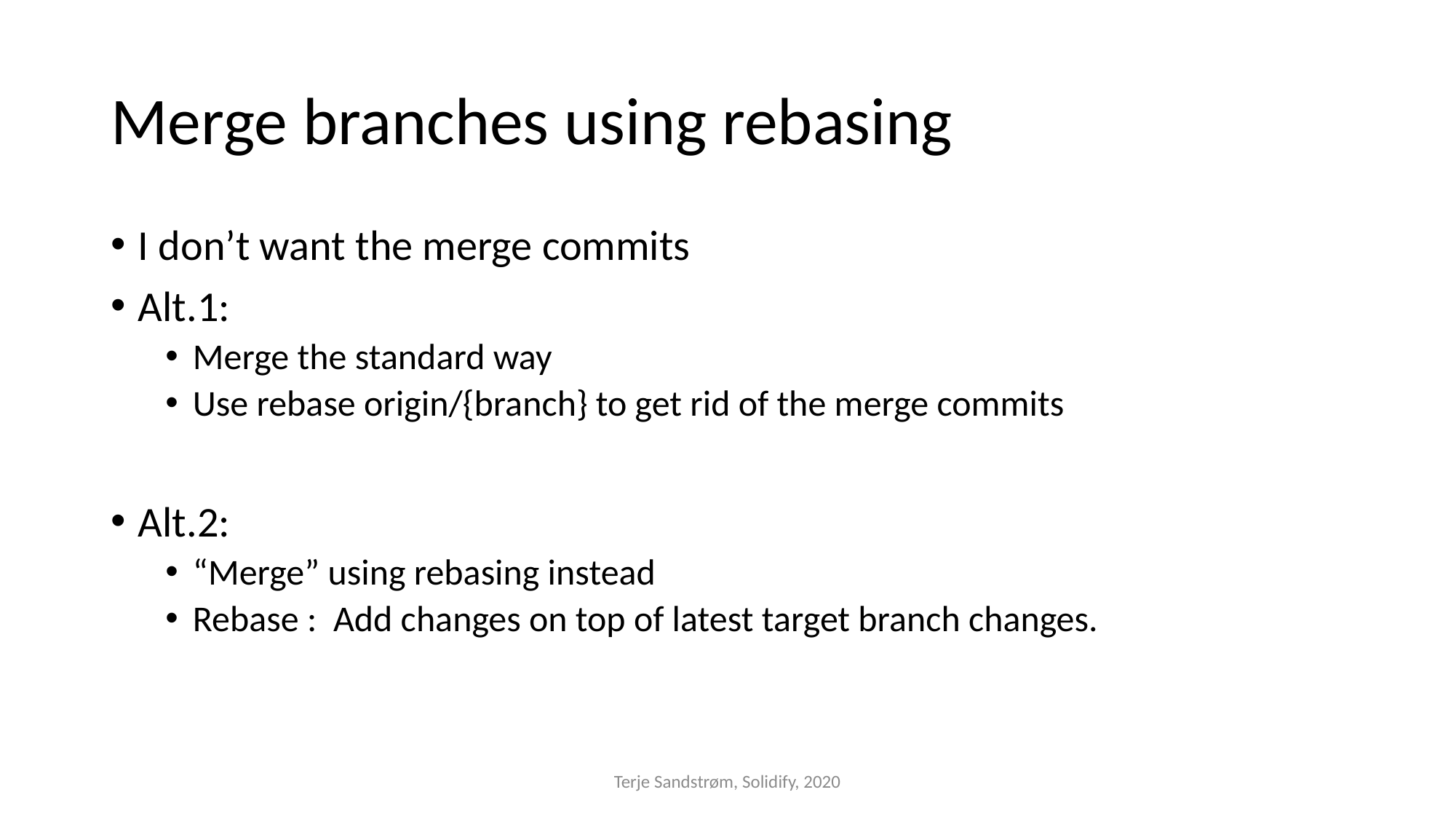

# Merge branches using rebasing
I don’t want the merge commits
Alt.1:
Merge the standard way
Use rebase origin/{branch} to get rid of the merge commits

Alt.2:
“Merge” using rebasing instead
Rebase :  Add changes on top of latest target branch changes.

Terje Sandstrøm, Solidify, 2020